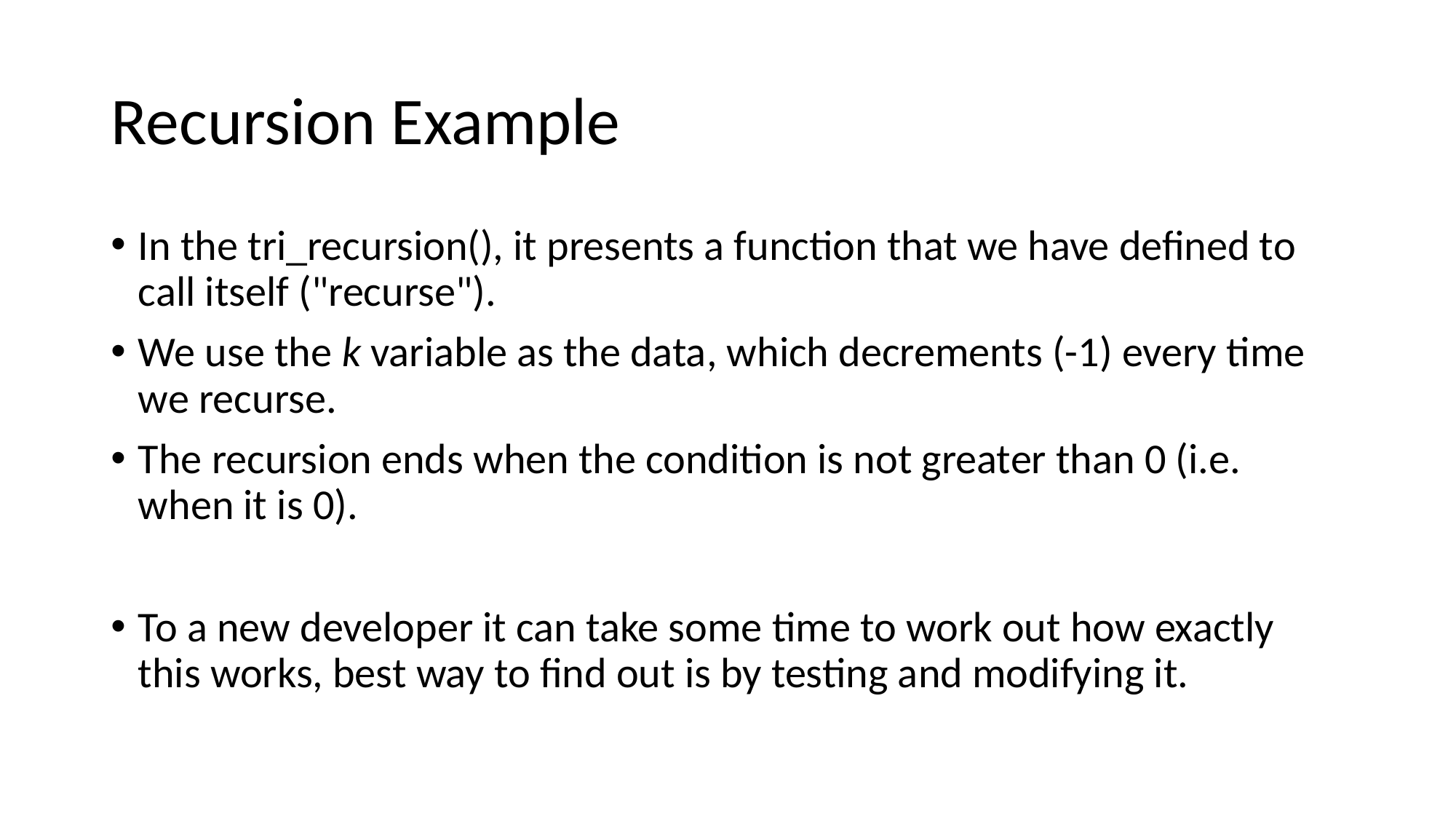

# Recursion Example
In the tri_recursion(), it presents a function that we have defined to call itself ("recurse").
We use the k variable as the data, which decrements (-1) every time we recurse.
The recursion ends when the condition is not greater than 0 (i.e. when it is 0).

To a new developer it can take some time to work out how exactly this works, best way to find out is by testing and modifying it.